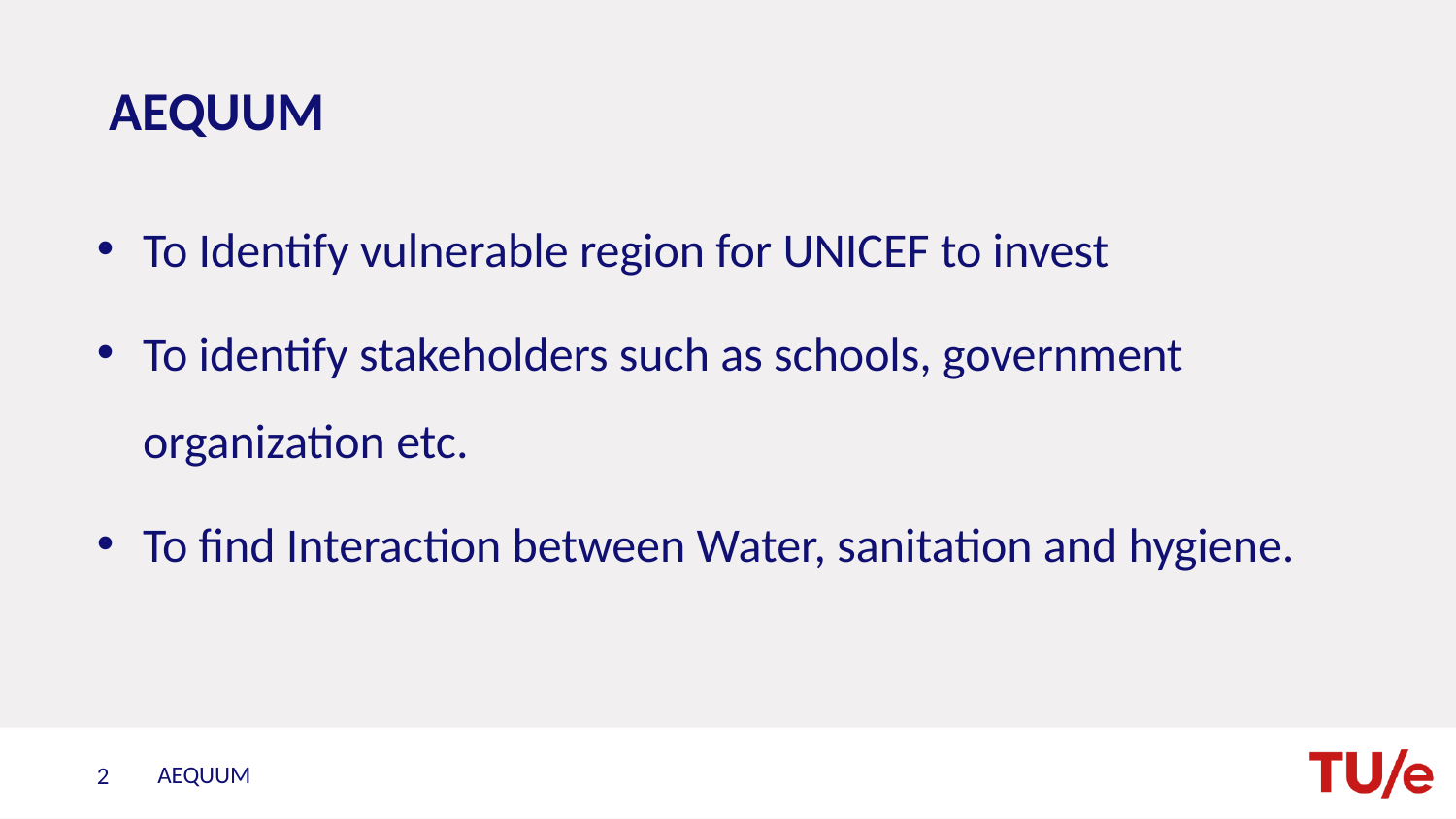

# AEQUUM
To Identify vulnerable region for UNICEF to invest
To identify stakeholders such as schools, government organization etc.
To find Interaction between Water, sanitation and hygiene.

AEQUUM
2